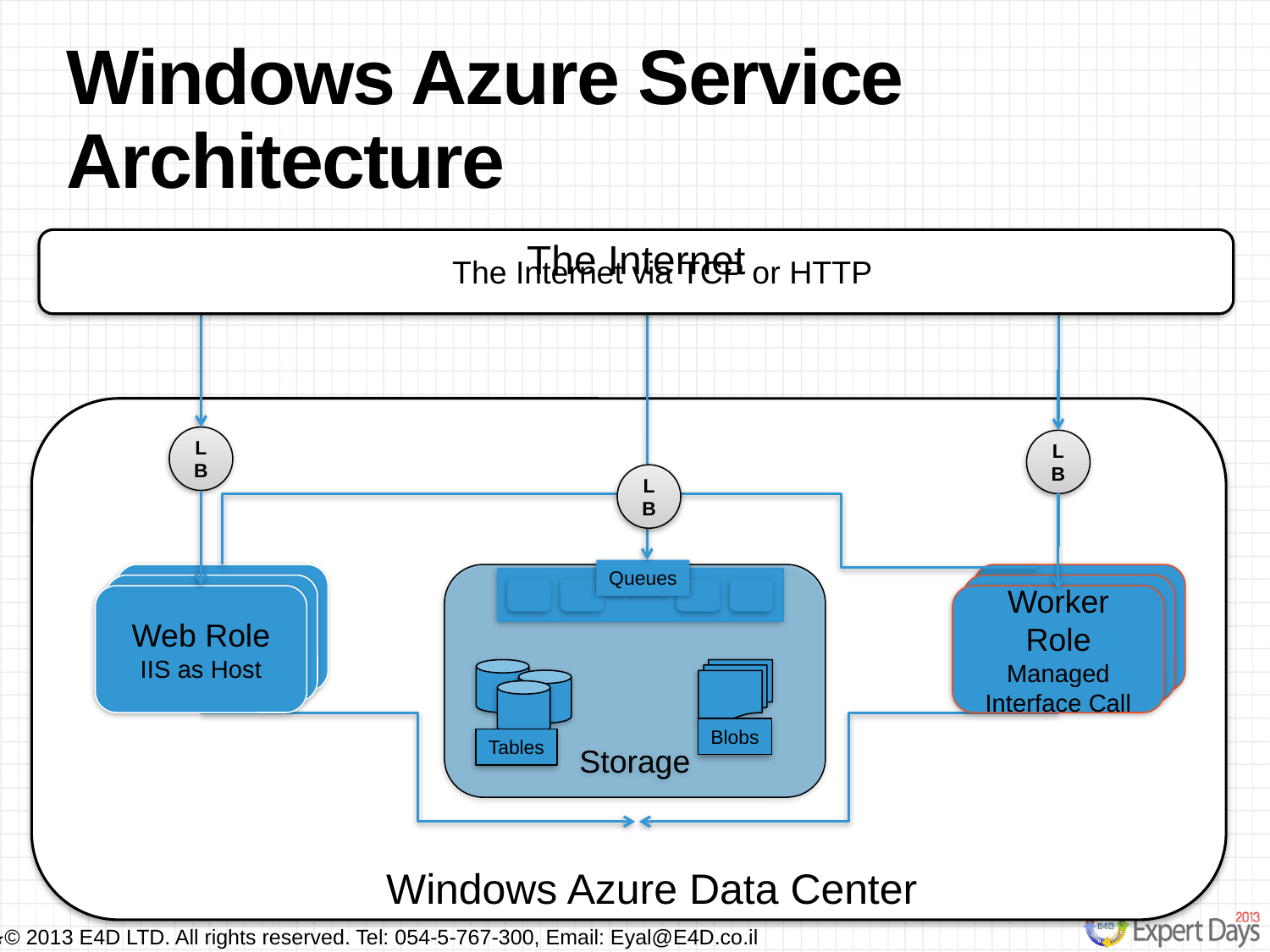

Windows Azure Service Architecture
The Internet
The Internet via TCP or HTTP

LB
LB
LB
Queues

Web Site
(ASPX, ASMX, WCF)
Web Site
(ASPX, ASMX, WCF)
Web Role
IIS as Host
Storage
Worker Service
Worker Service
Worker Role
Managed Interface Call

Tables

Blobs
Windows Azure Data Center